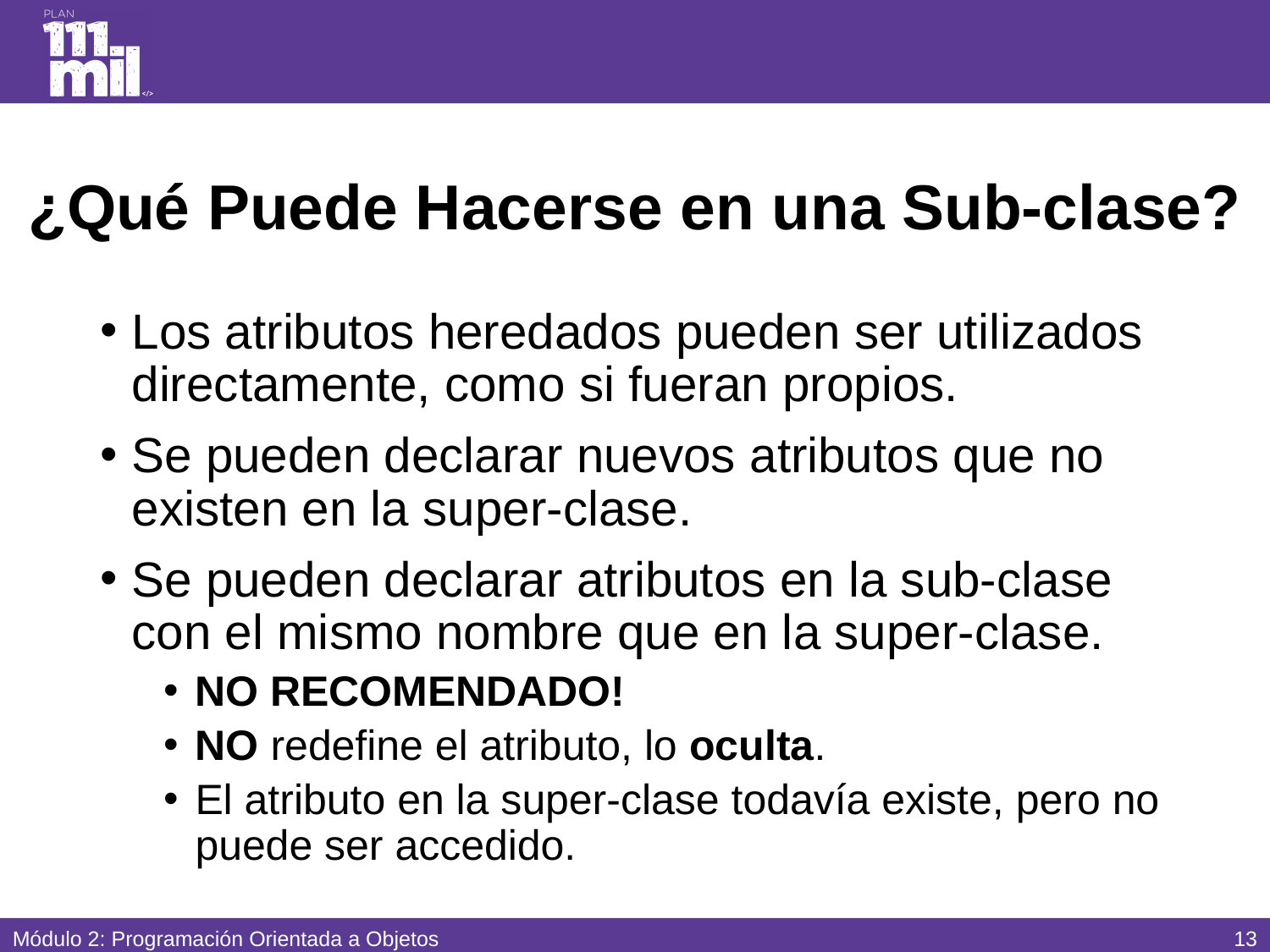

# ¿Qué Puede Hacerse en una Sub-clase?
Los atributos heredados pueden ser utilizados directamente, como si fueran propios.
Se pueden declarar nuevos atributos que no existen en la super-clase.
Se pueden declarar atributos en la sub-clase con el mismo nombre que en la super-clase.
NO RECOMENDADO!
NO redefine el atributo, lo oculta.
El atributo en la super-clase todavía existe, pero no puede ser accedido.

13
Módulo 2: Programación Orientada a Objetos